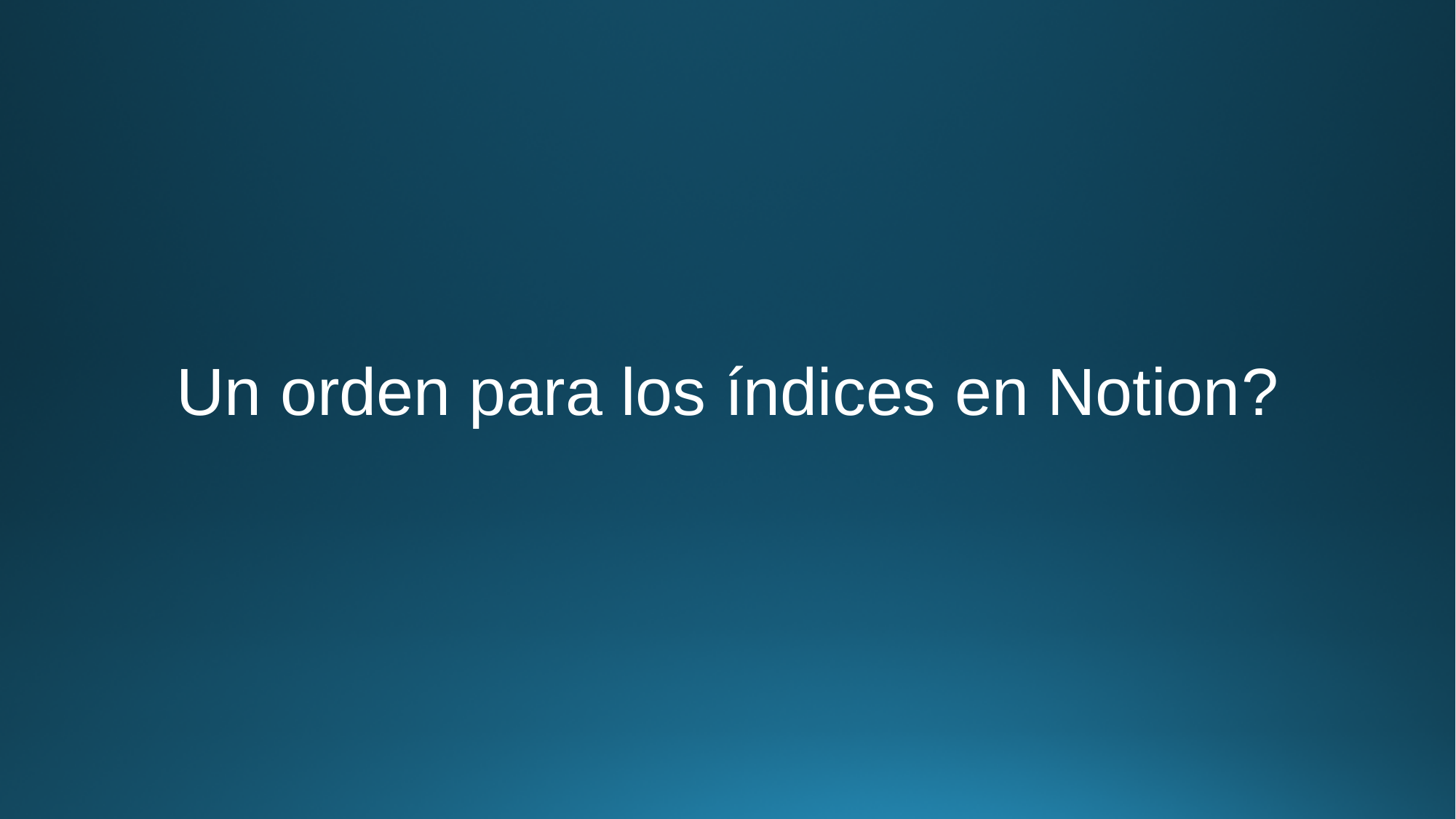

# Un orden para los índices en Notion?